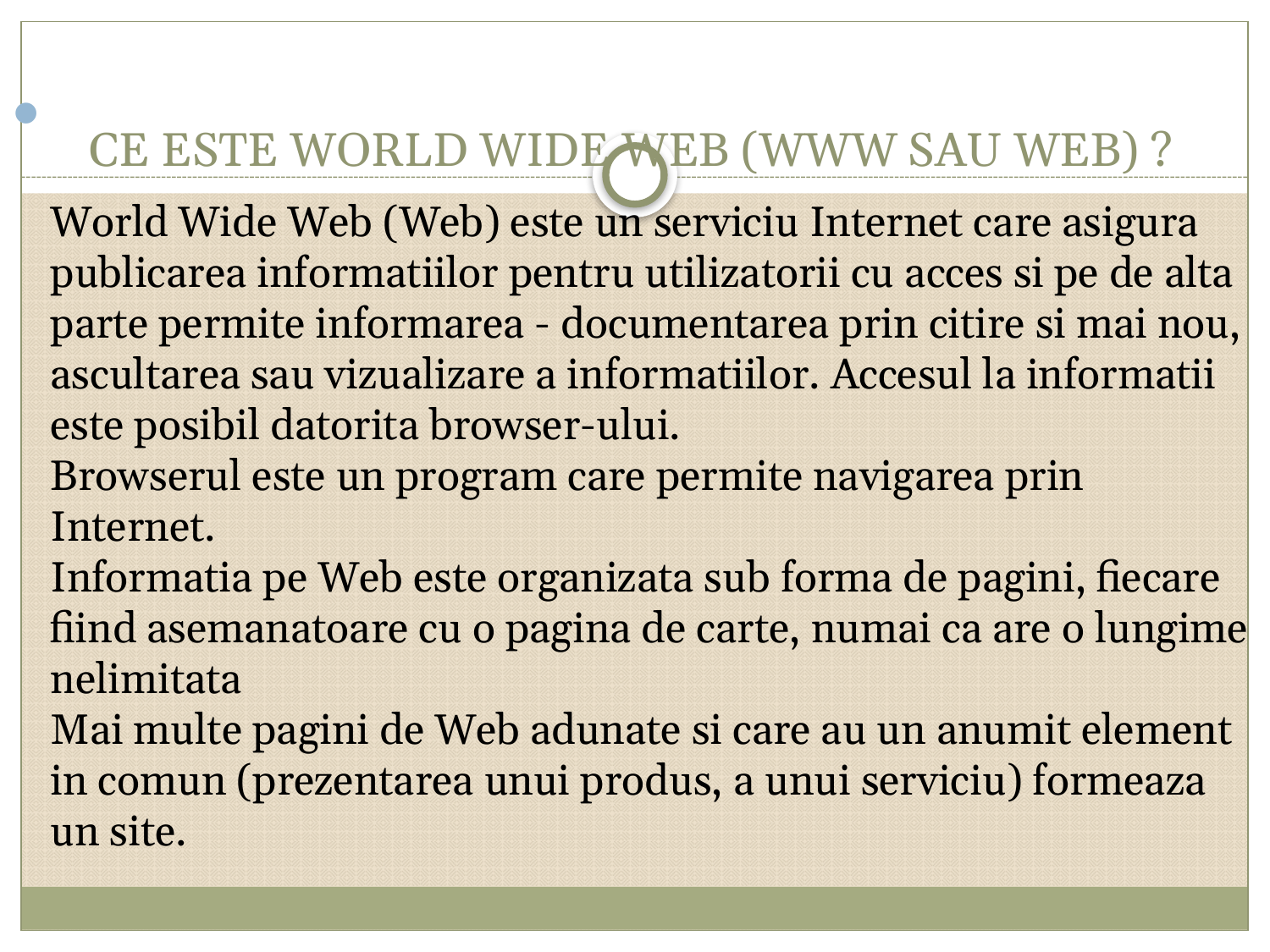

# CE ESTE WORLD WIDE WEB (WWW SAU WEB) ?
World Wide Web (Web) este un serviciu Internet care asigura publicarea informatiilor pentru utilizatorii cu acces si pe de alta parte permite informarea - documentarea prin citire si mai nou, ascultarea sau vizualizare a informatiilor. Accesul la informatii este posibil datorita browser-ului. 
Browserul este un program care permite navigarea prin Internet. 
Informatia pe Web este organizata sub forma de pagini, fiecare fiind asemanatoare cu o pagina de carte, numai ca are o lungime nelimitata 
Mai multe pagini de Web adunate si care au un anumit element in comun (prezentarea unui produs, a unui serviciu) formeaza un site.